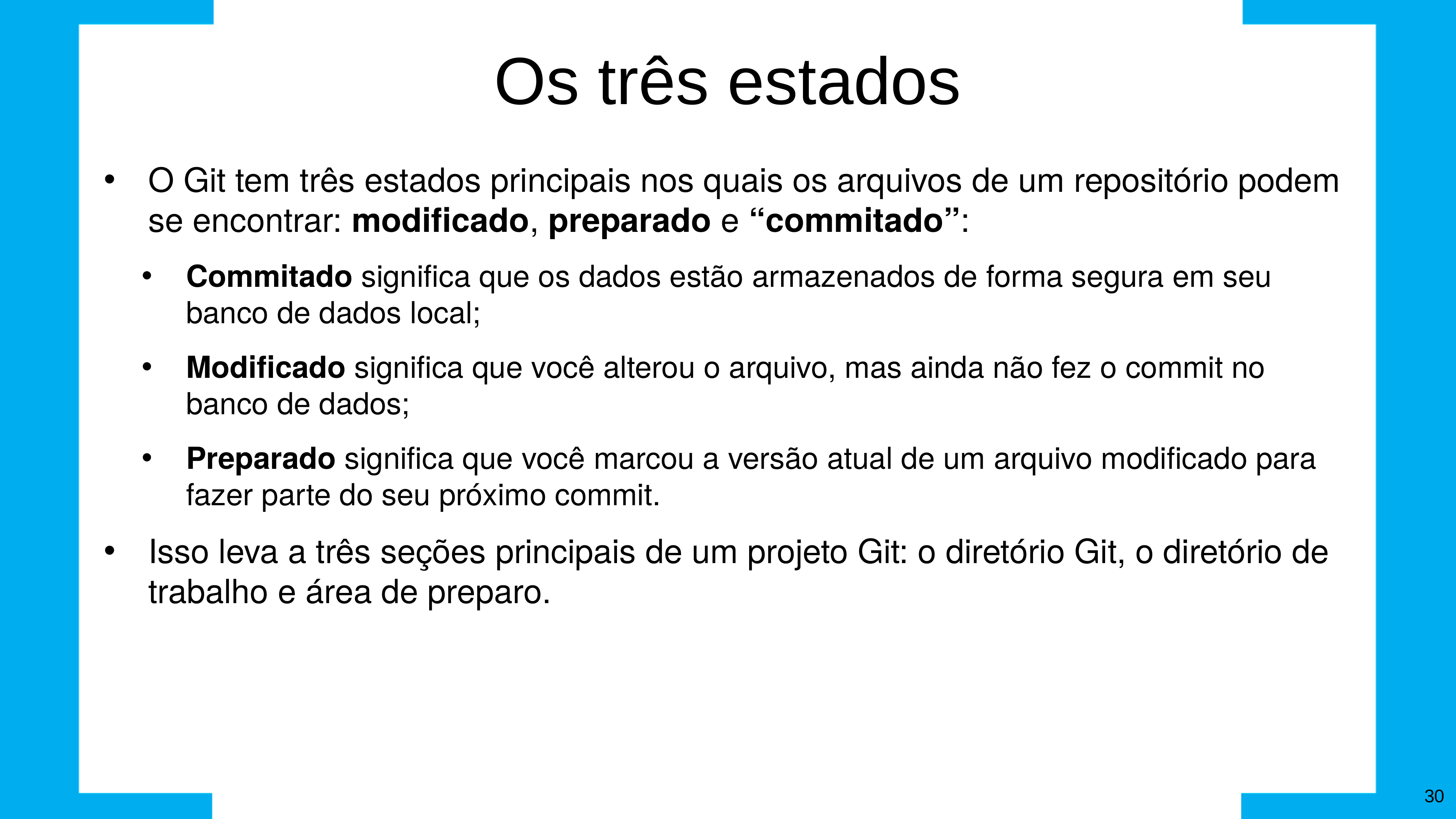

# Os três estados
O Git tem três estados principais nos quais os arquivos de um repositório podem se encontrar: modificado, preparado e “commitado”:
Commitado significa que os dados estão armazenados de forma segura em seu banco de dados local;
Modificado significa que você alterou o arquivo, mas ainda não fez o commit no banco de dados;
Preparado significa que você marcou a versão atual de um arquivo modificado para fazer parte do seu próximo commit.
Isso leva a três seções principais de um projeto Git: o diretório Git, o diretório de trabalho e área de preparo.
30